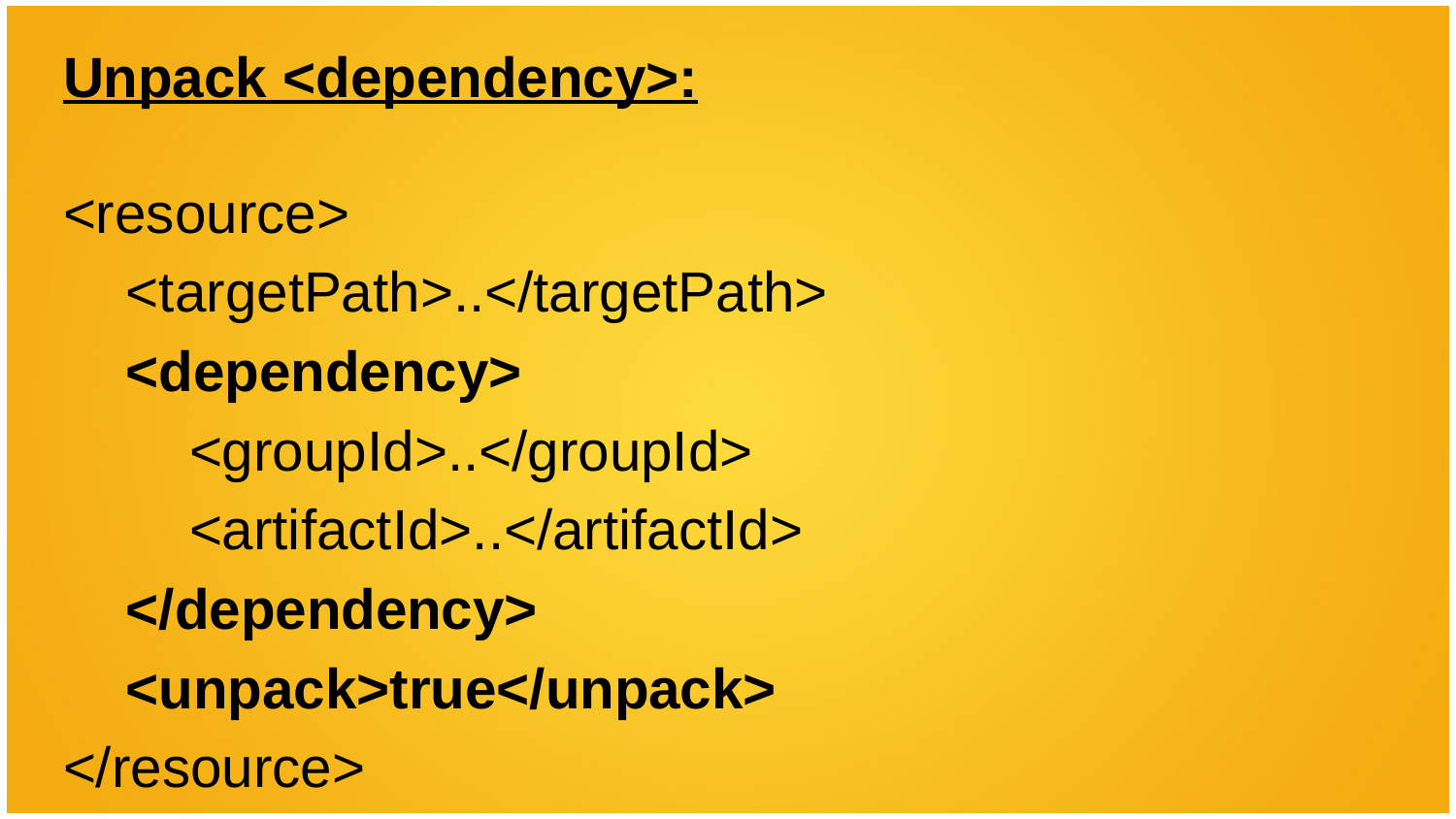

Unpack <dependency>:

<resource>
    <targetPath>..</targetPath>
    <dependency>
        <groupId>..</groupId>
        <artifactId>..</artifactId>
    </dependency>
    <unpack>true</unpack>
</resource>